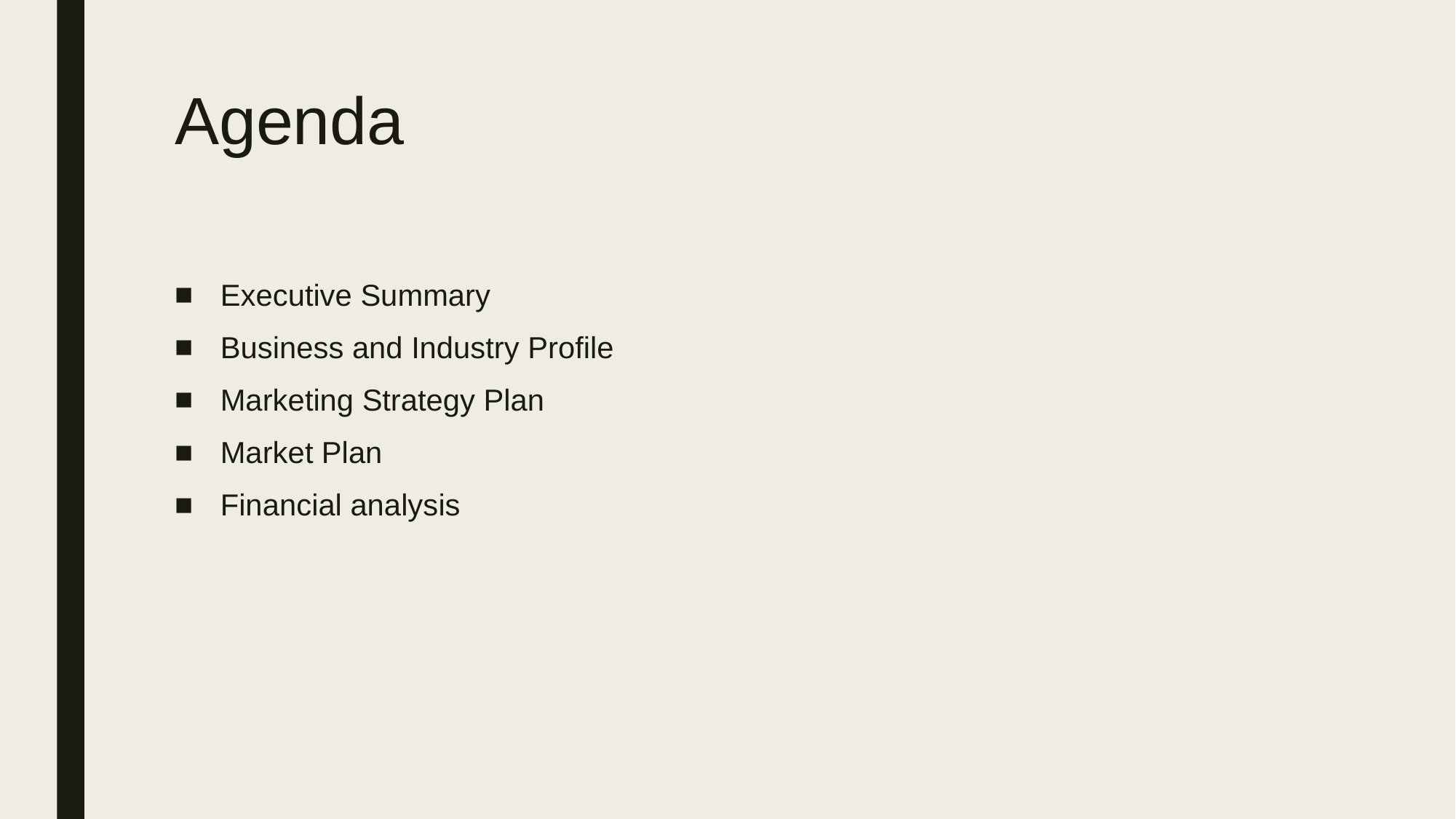

# Agenda
Executive Summary
Business and Industry Profile
Marketing Strategy Plan
Market Plan
Financial analysis